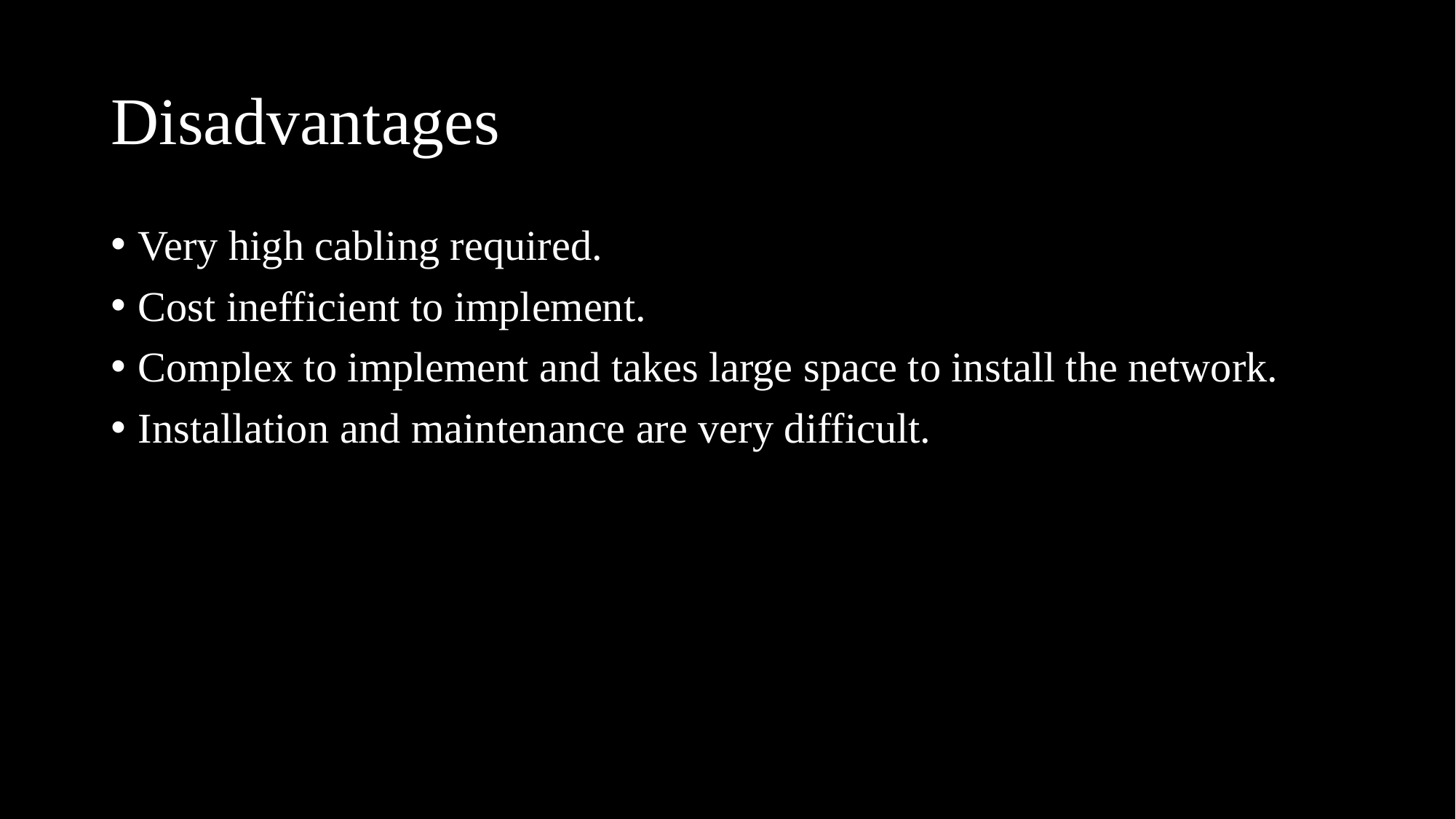

# Disadvantages
Very high cabling required.
Cost inefficient to implement.
Complex to implement and takes large space to install the network.
Installation and maintenance are very difficult.